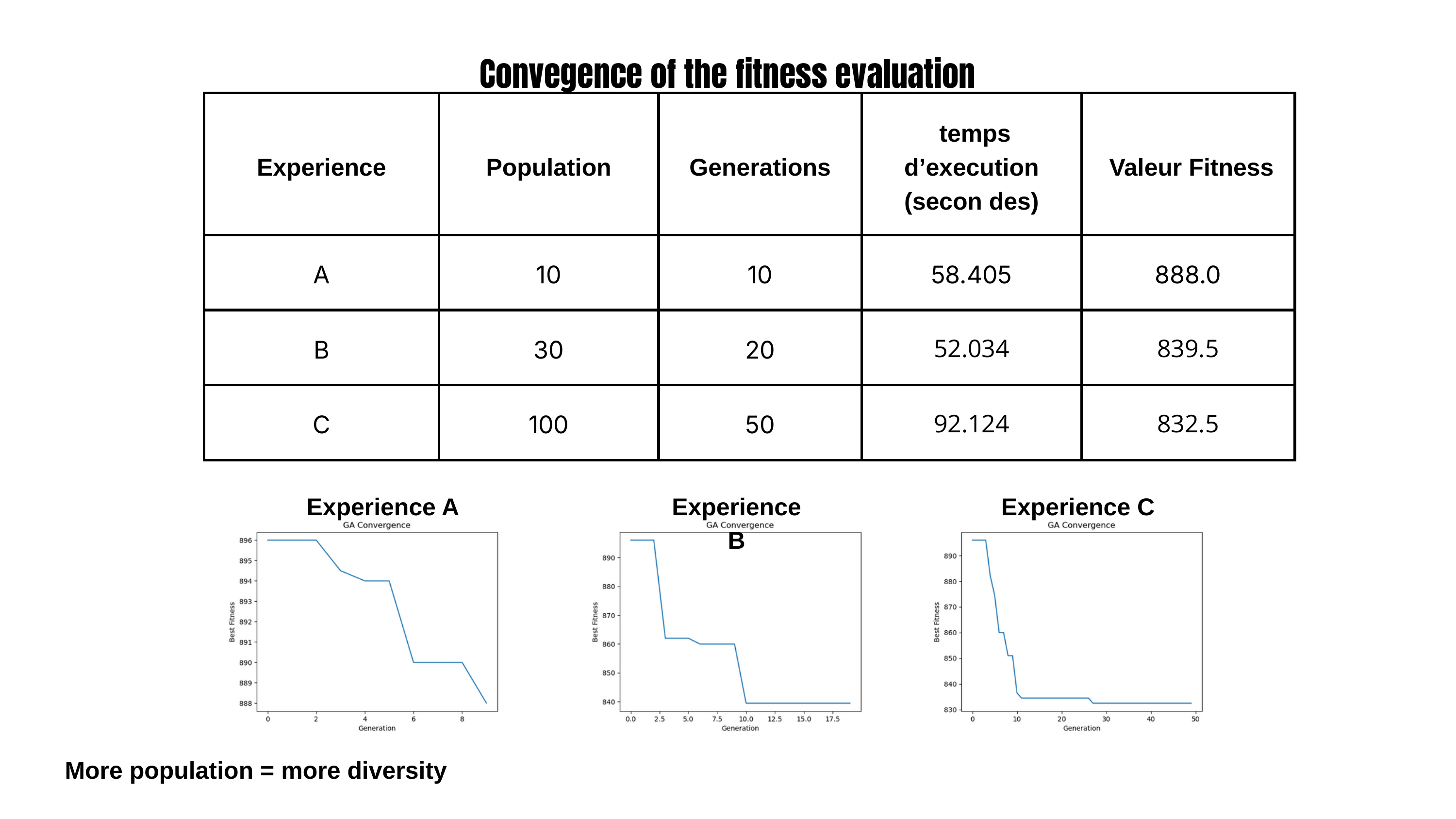

Convegence of the fitness evaluation
| Experience | Population | Generations | temps d’execution (secon des) | Valeur Fitness |
| --- | --- | --- | --- | --- |
| A | 10 | 10 | 58.405 | 888.0 |
| B | 30 | 20 | 52.034 | 839.5 |
| C | 100 | 50 | 92.124 | 832.5 |
Experience A
Experience B
Experience C

More population = more diversity